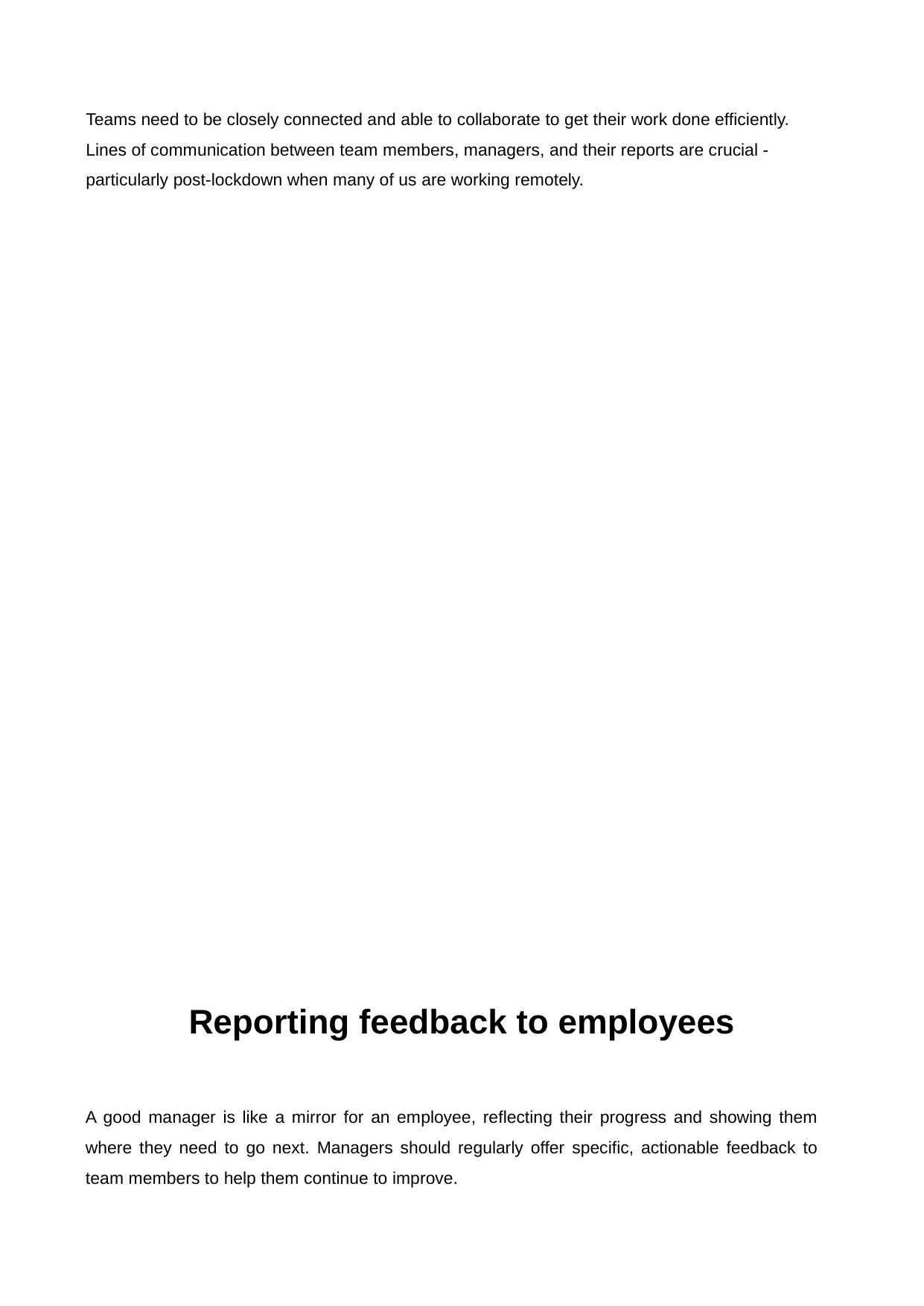

Teams need to be closely connected and able to collaborate to get their work done efficiently. Lines of communication between team members, managers, and their reports are crucial -particularly post-lockdown when many of us are working remotely.
Reporting feedback to employees
A good manager is like a mirror for an employee, reflecting their progress and showing them where they need to go next. Managers should regularly offer specific, actionable feedback to team members to help them continue to improve.